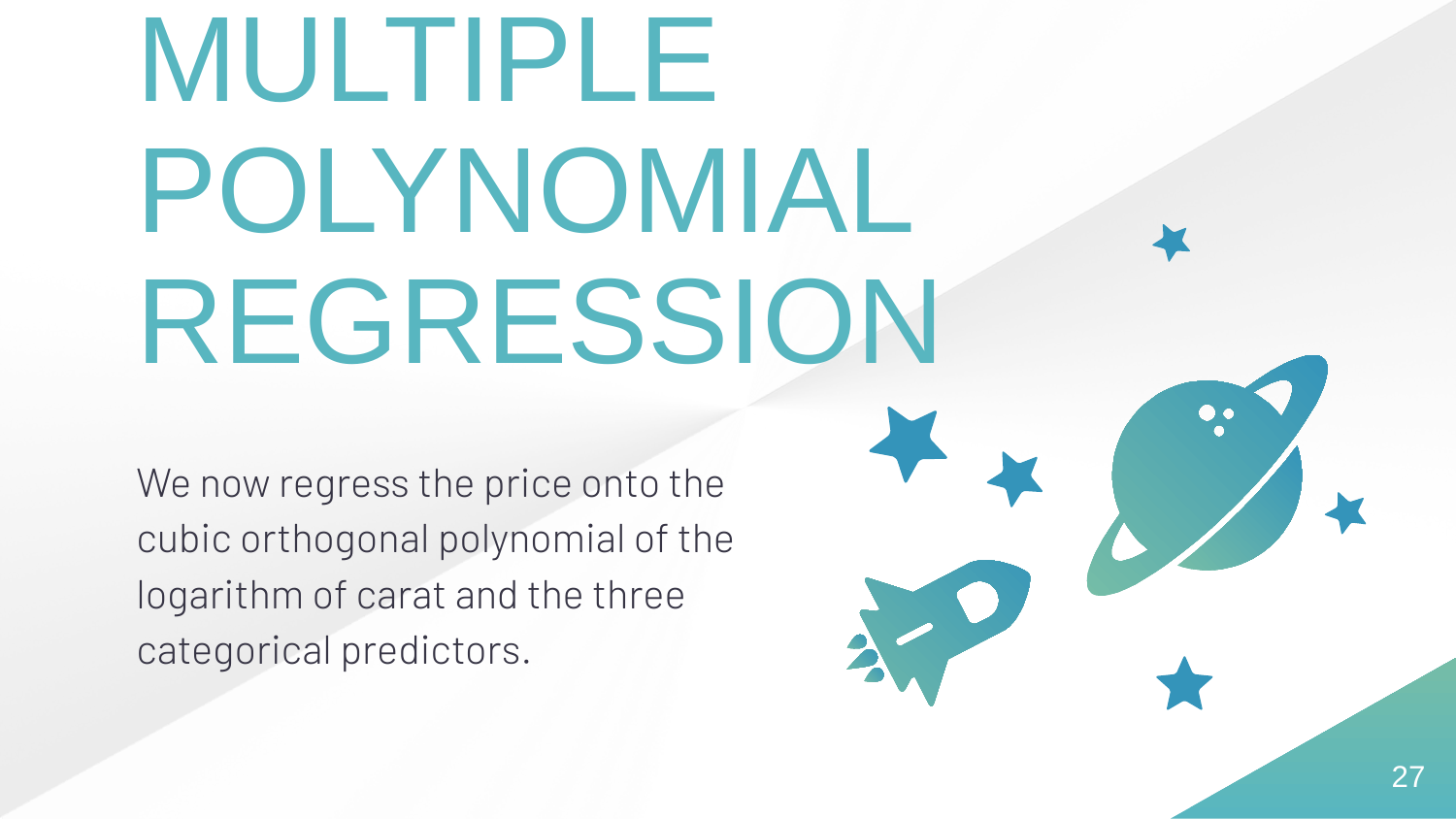

MULTIPLE POLYNOMIAL REGRESSION

We now regress the price onto the cubic orthogonal polynomial of the logarithm of carat and the three categorical predictors.

27